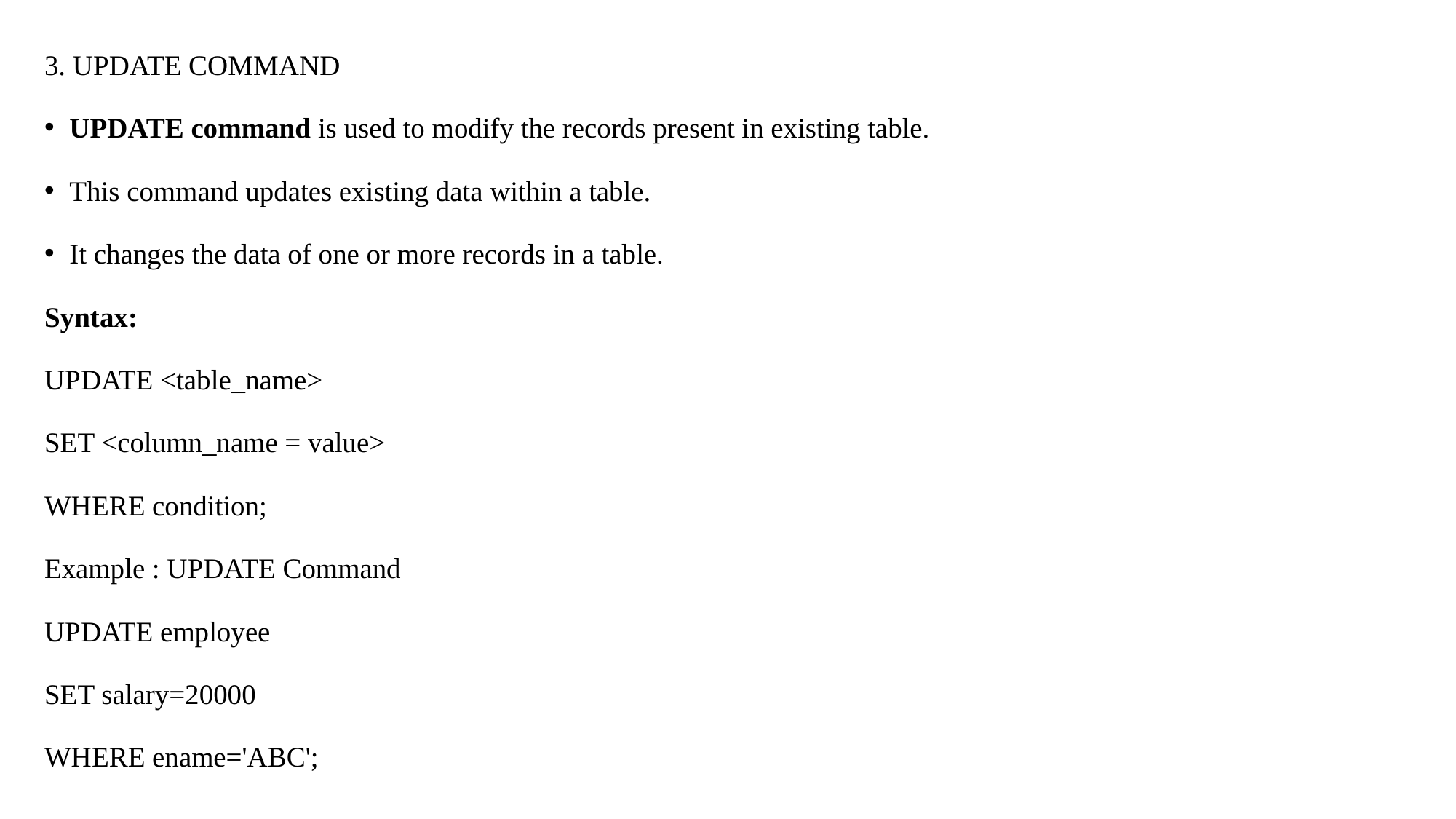

3. UPDATE COMMAND
UPDATE command is used to modify the records present in existing table.
This command updates existing data within a table.
It changes the data of one or more records in a table.
Syntax:
UPDATE <table_name>
SET <column_name = value>
WHERE condition;
Example : UPDATE Command
UPDATE employee
SET salary=20000
WHERE ename='ABC';